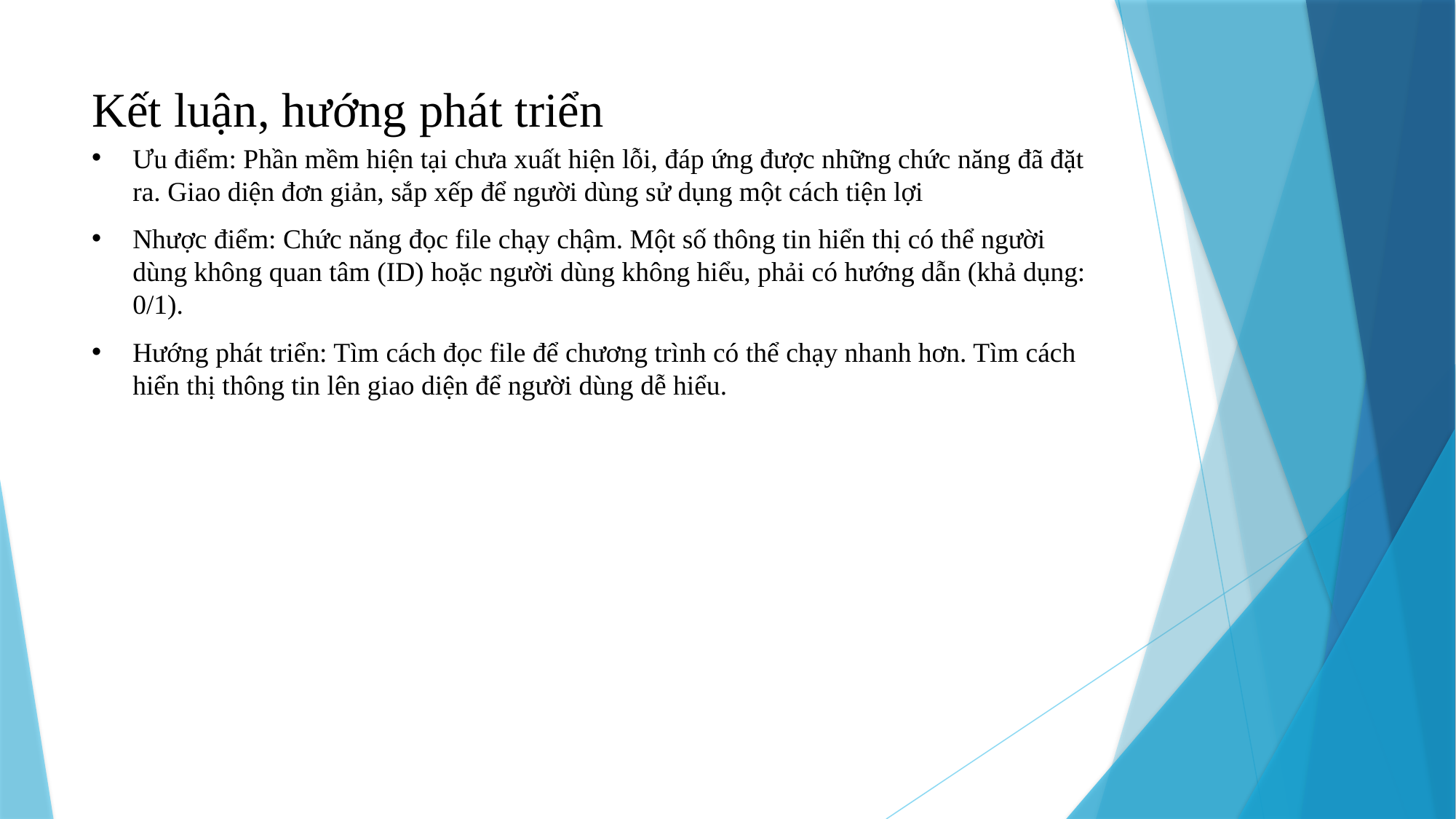

# Kết luận, hướng phát triển
Ưu điểm: Phần mềm hiện tại chưa xuất hiện lỗi, đáp ứng được những chức năng đã đặt ra. Giao diện đơn giản, sắp xếp để người dùng sử dụng một cách tiện lợi
Nhược điểm: Chức năng đọc file chạy chậm. Một số thông tin hiển thị có thể người dùng không quan tâm (ID) hoặc người dùng không hiểu, phải có hướng dẫn (khả dụng: 0/1).
Hướng phát triển: Tìm cách đọc file để chương trình có thể chạy nhanh hơn. Tìm cách hiển thị thông tin lên giao diện để người dùng dễ hiểu.